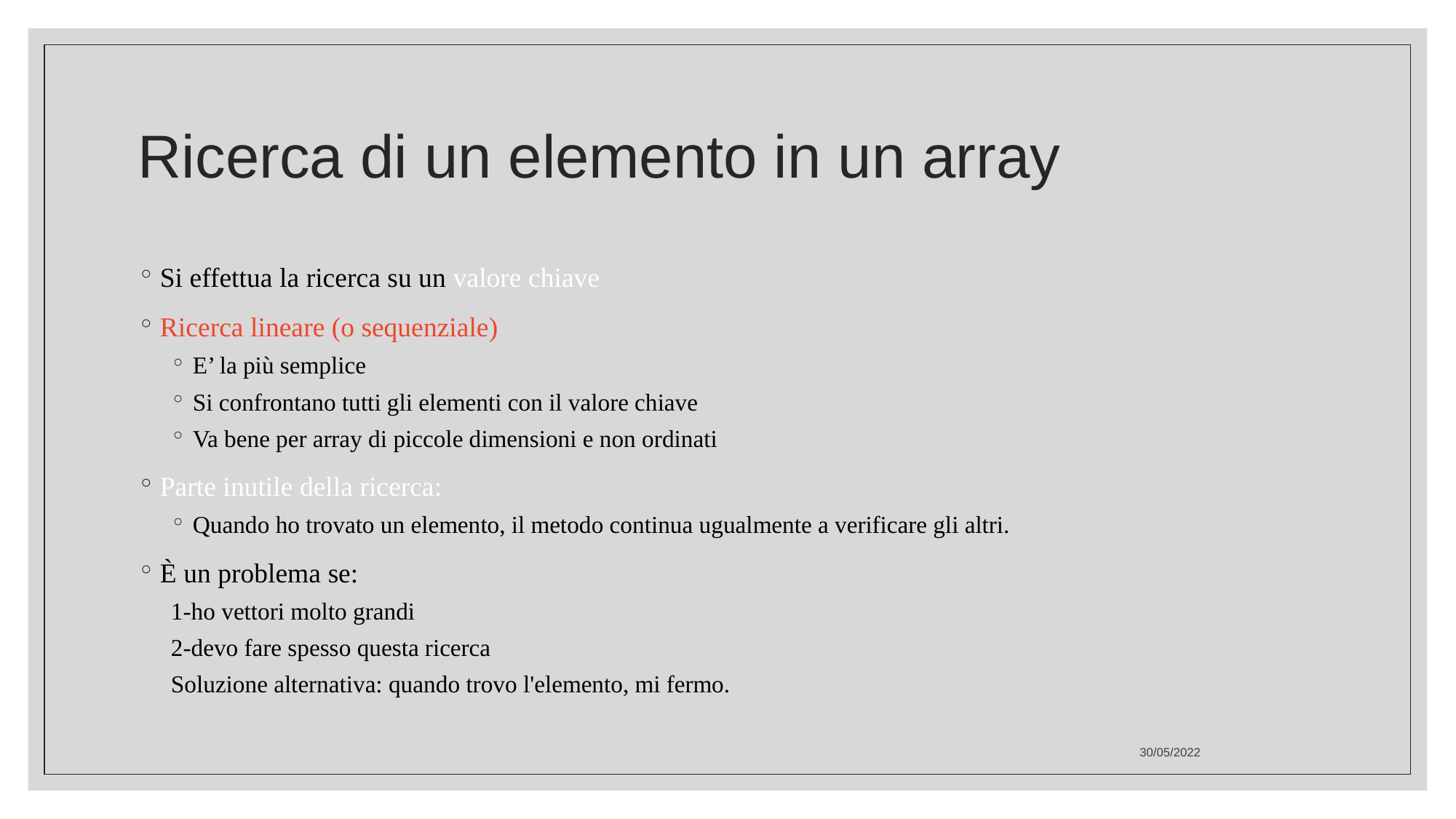

# Ricerca di un elemento in un array
Si effettua la ricerca su un valore chiave
Ricerca lineare (o sequenziale)
E’ la più semplice
Si confrontano tutti gli elementi con il valore chiave
Va bene per array di piccole dimensioni e non ordinati
Parte inutile della ricerca:
Quando ho trovato un elemento, il metodo continua ugualmente a verificare gli altri.
È un problema se:
1-ho vettori molto grandi
2-devo fare spesso questa ricerca
Soluzione alternativa: quando trovo l'elemento, mi fermo.

30/05/2022